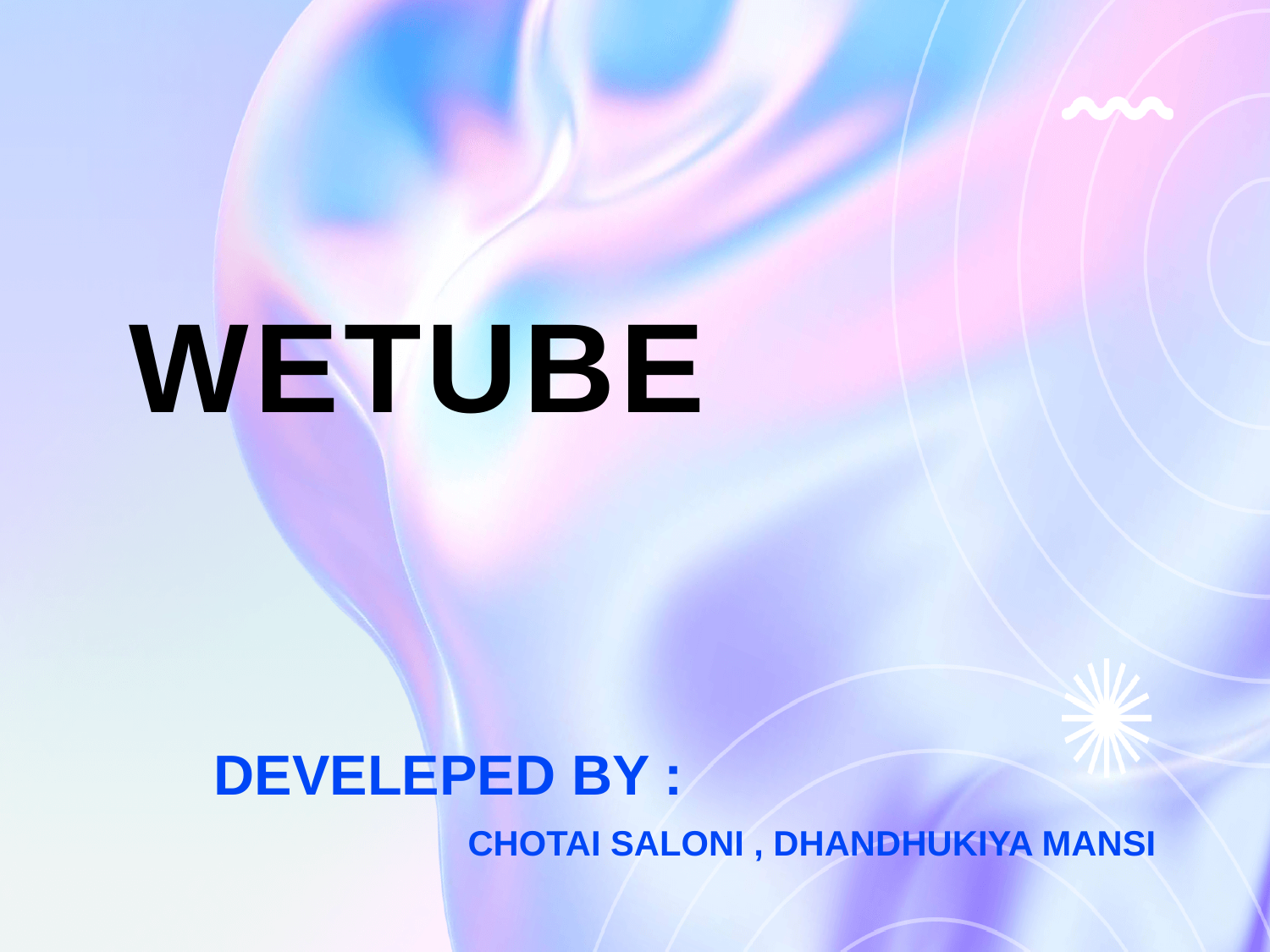

# Wetube
Develeped by :
		Chotai Saloni , Dhandhukiya Mansi